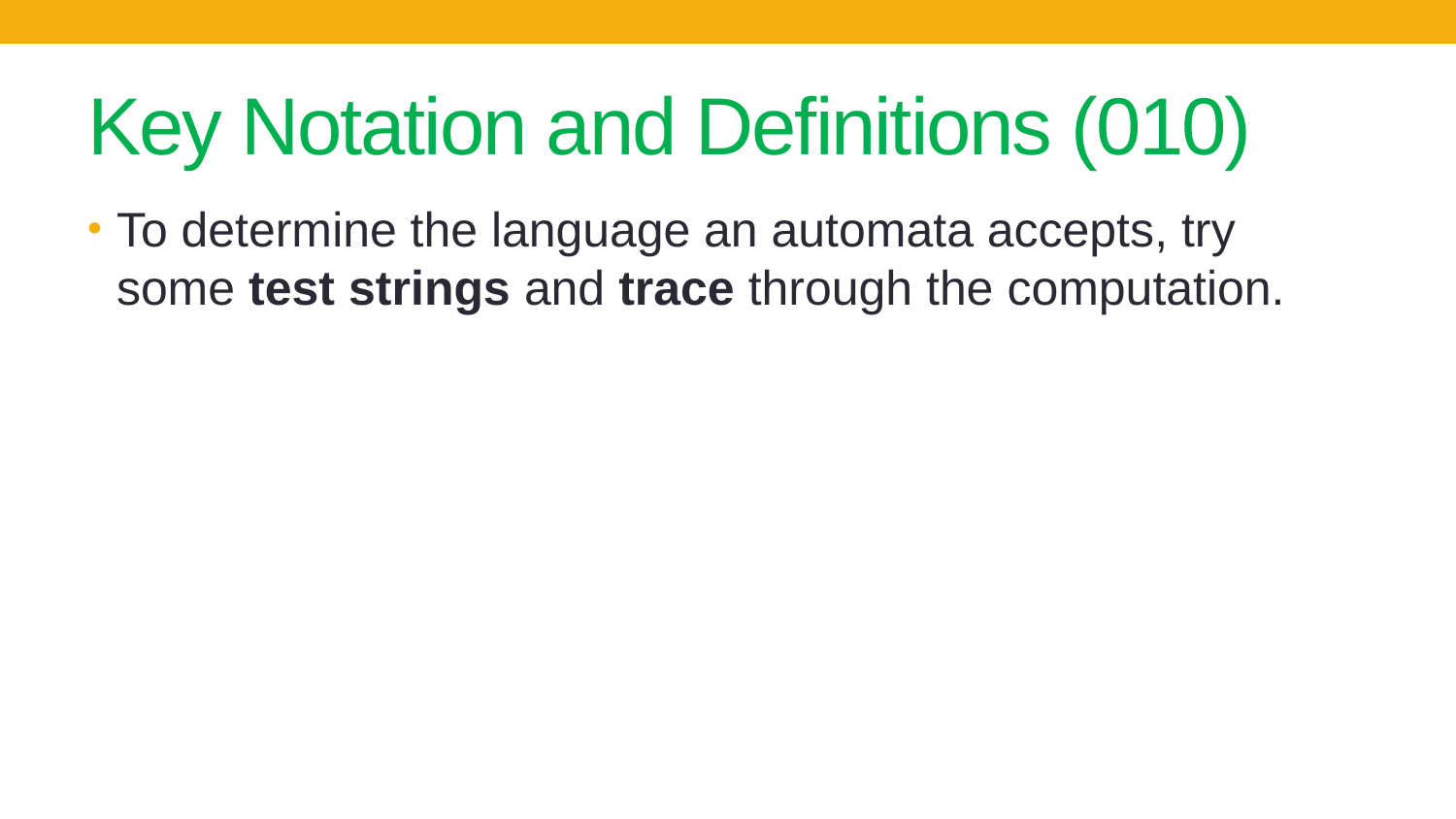

# Key Notation and Definitions (010)
To determine the language an automata accepts, try some test strings and trace through the computation.